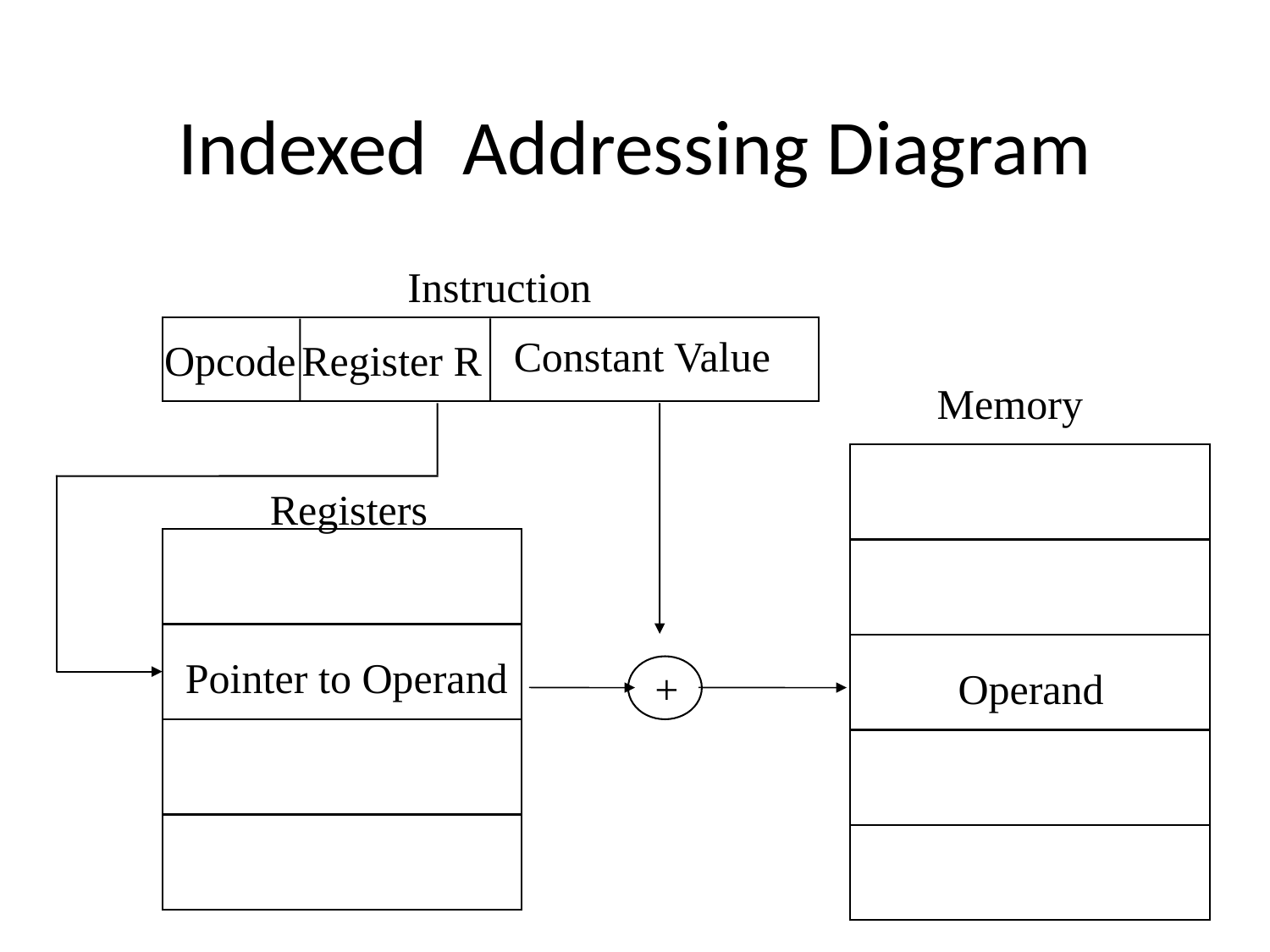

# Indexed  Addressing Diagram
Instruction

Constant Value
Opcode
Register R
Memory

Registers

Pointer to Operand
Operand

+